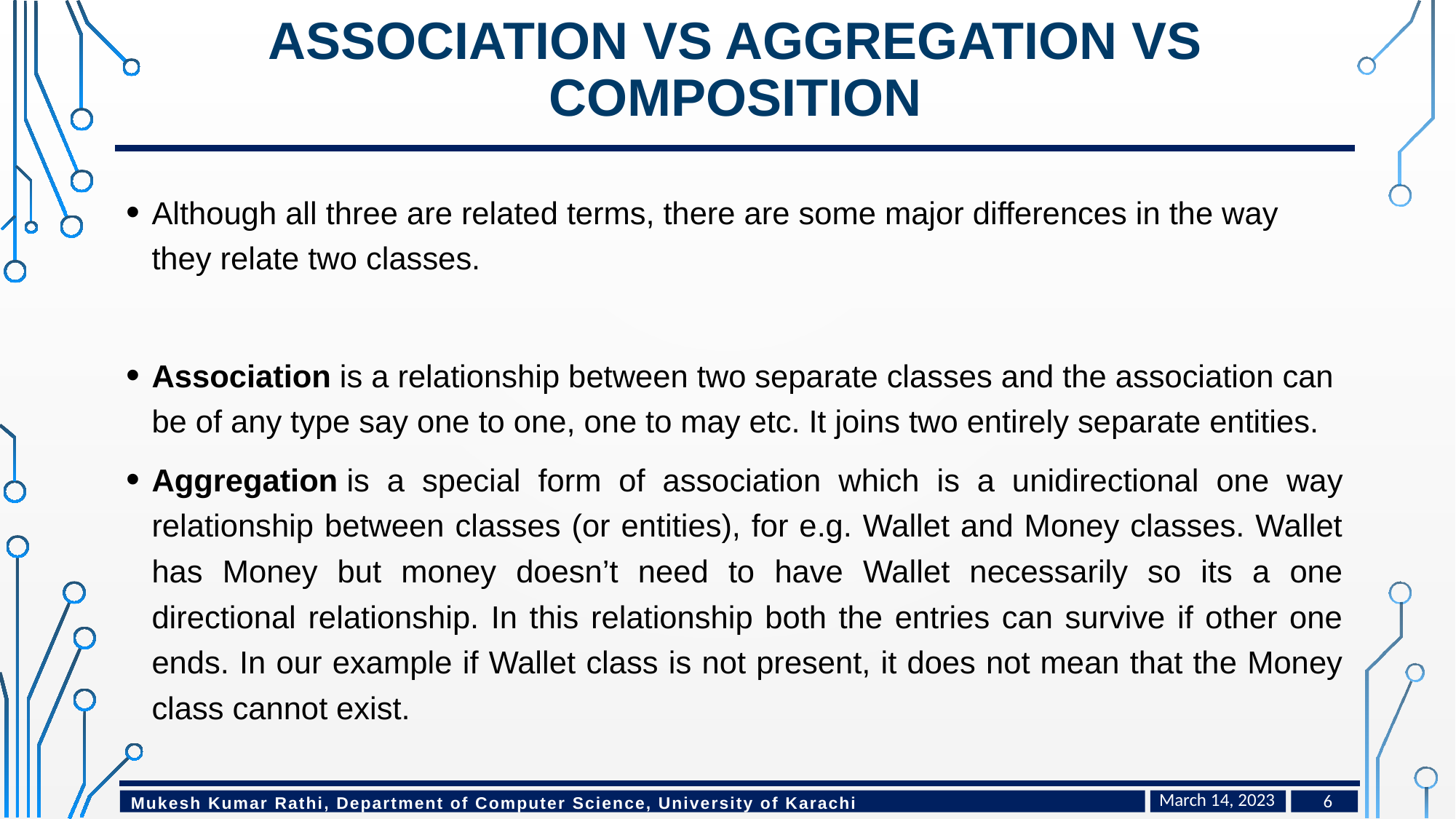

# Association vs Aggregation vs Composition
Although all three are related terms, there are some major differences in the way they relate two classes.

Association is a relationship between two separate classes and the association can be of any type say one to one, one to may etc. It joins two entirely separate entities.
Aggregation is a special form of association which is a unidirectional one way relationship between classes (or entities), for e.g. Wallet and Money classes. Wallet has Money but money doesn’t need to have Wallet necessarily so its a one directional relationship. In this relationship both the entries can survive if other one ends. In our example if Wallet class is not present, it does not mean that the Money class cannot exist.
March 14, 2023
6